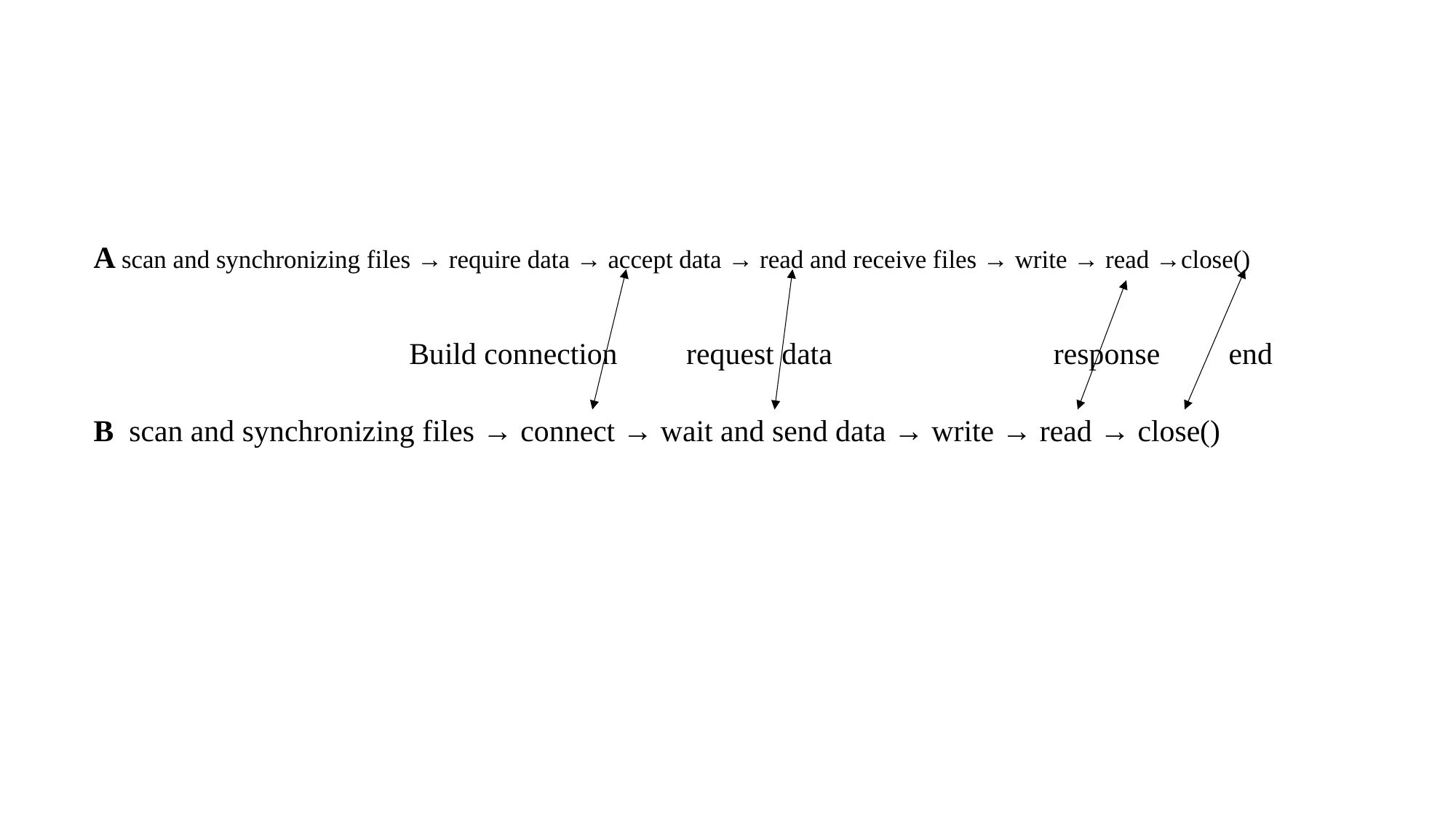

# A scan and synchronizing files → require data → accept data → read and receive files → write → read →close()
Build connection         request data                             response         end
B  scan and synchronizing files → connect → wait and send data → write → read → close()